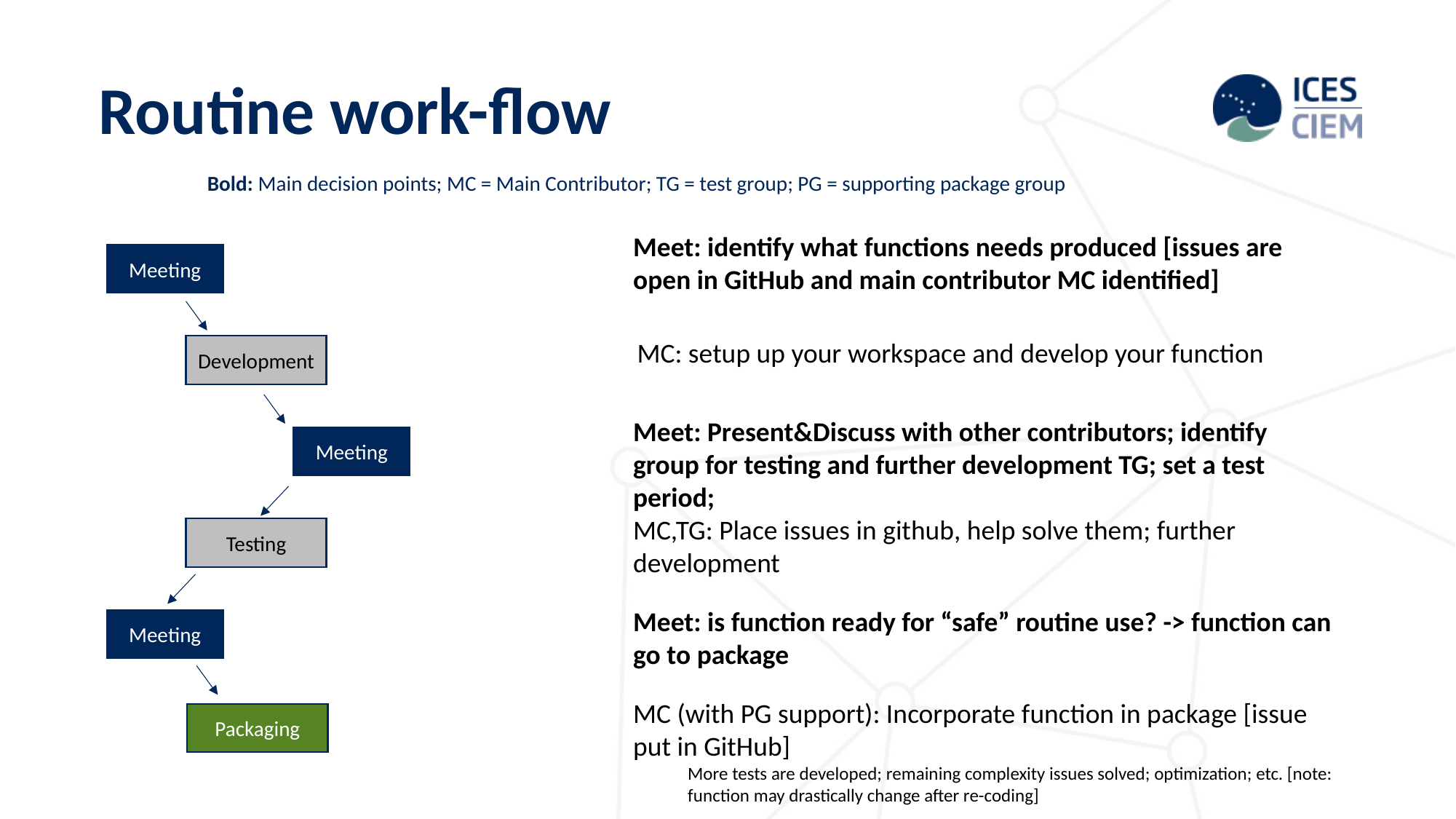

# Routine work-flow
Bold: Main decision points; MC = Main Contributor; TG = test group; PG = supporting package group
Meet: identify what functions needs produced [issues are open in GitHub and main contributor MC identified]
Meeting
MC: setup up your workspace and develop your function
Development
Meet: Present&Discuss with other contributors; identify group for testing and further development TG; set a test period;
Meeting
MC,TG: Place issues in github, help solve them; further development
Testing
Meet: is function ready for “safe” routine use? -> function can go to package
Meeting
MC (with PG support): Incorporate function in package [issue put in GitHub]
More tests are developed; remaining complexity issues solved; optimization; etc. [note: function may drastically change after re-coding]
Packaging